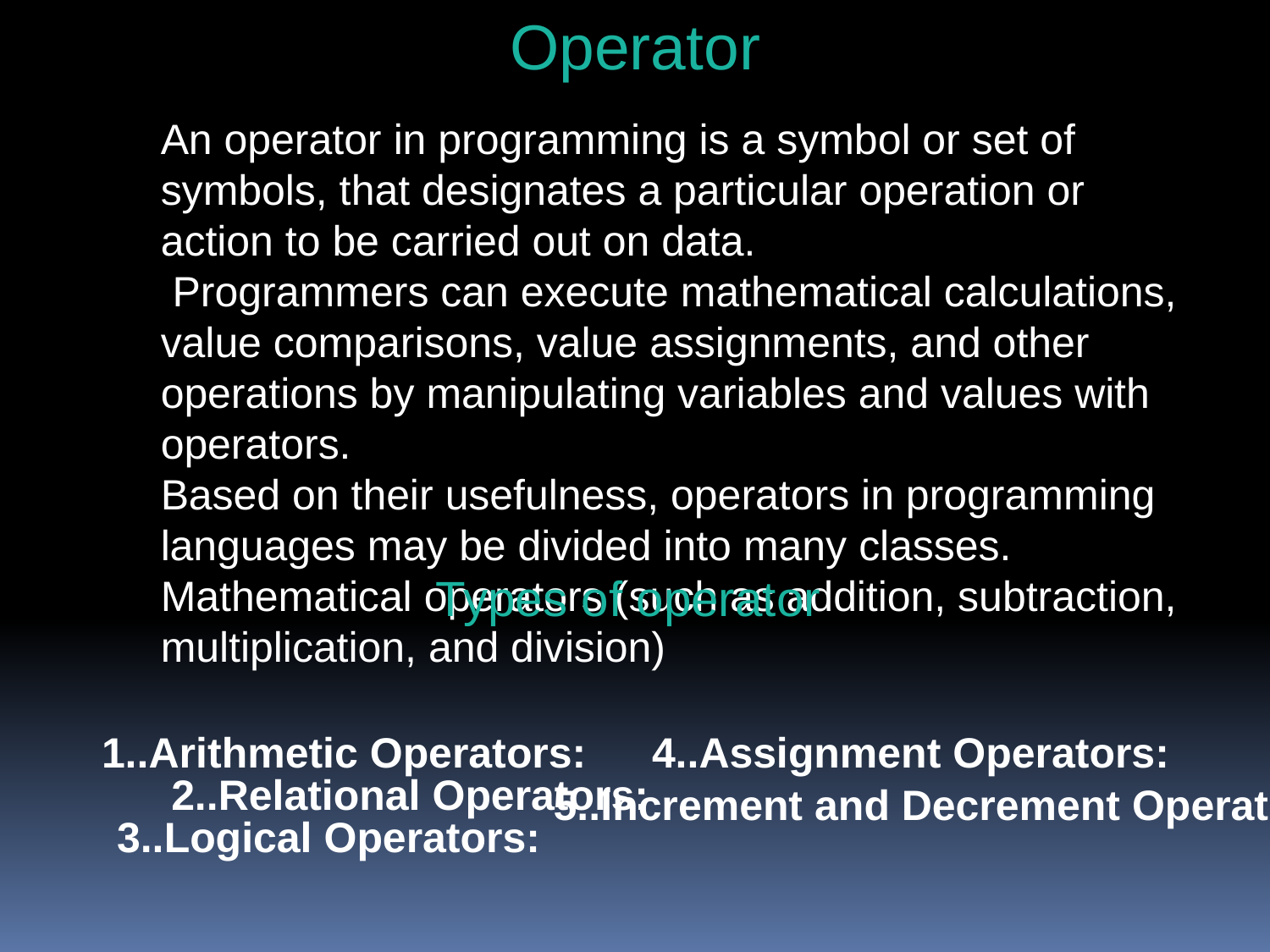

Operator
An operator in programming is a symbol or set of symbols, that designates a particular operation or action to be carried out on data.
 Programmers can execute mathematical calculations, value comparisons, value assignments, and other operations by manipulating variables and values with operators.
Based on their usefulness, operators in programming languages may be divided into many classes.
Mathematical operators (such as addition, subtraction, multiplication, and division)
Types of operator
1..Arithmetic Operators:
4..Assignment Operators:
2..Relational Operators:

5..Increment and Decrement Operators:
3..Logical Operators: